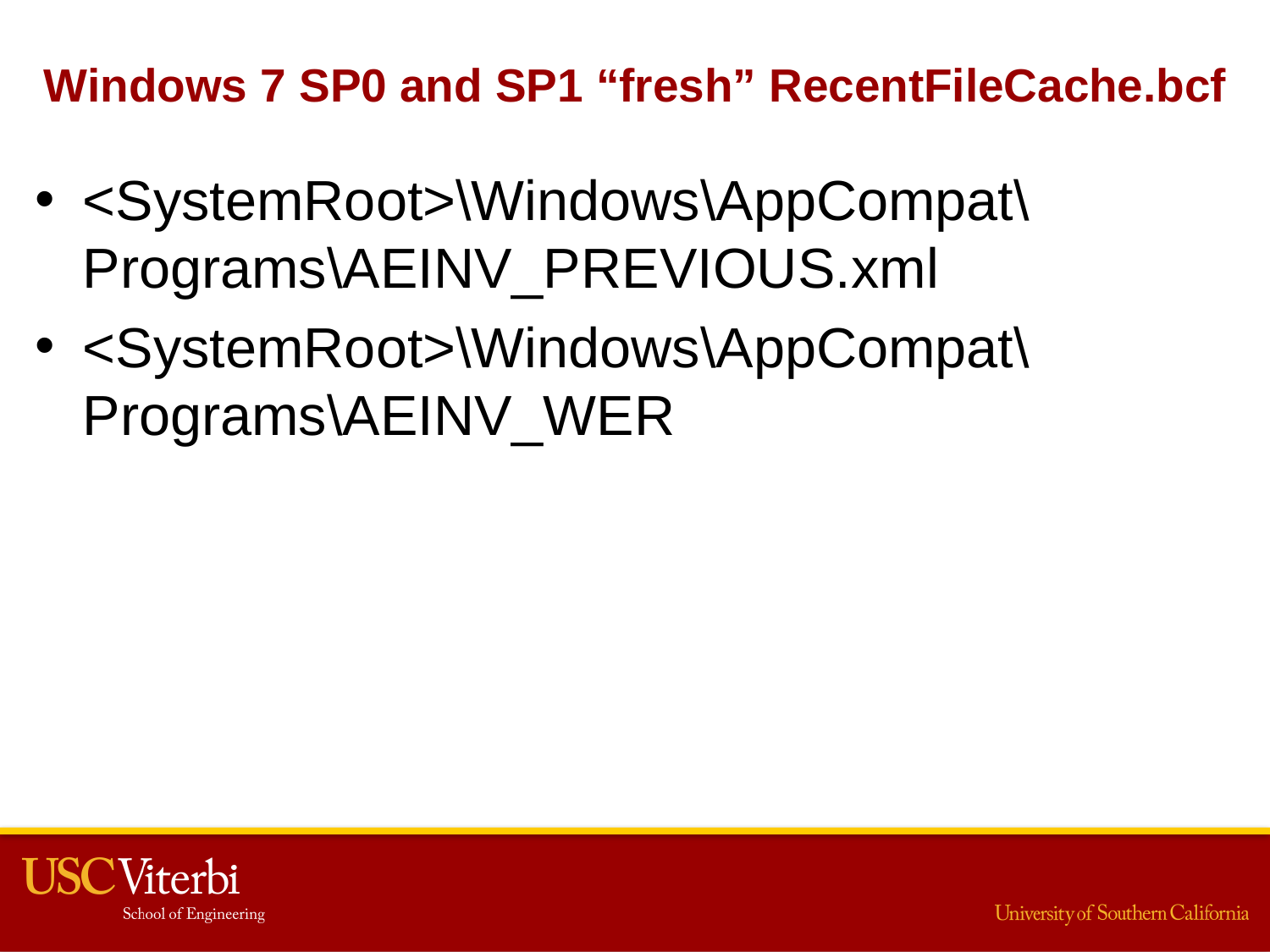

# Windows 7 SP0 and SP1 “fresh” RecentFileCache.bcf
<SystemRoot>\Windows\AppCompat\Programs\AEINV_PREVIOUS.xml
<SystemRoot>\Windows\AppCompat\Programs\AEINV_WER